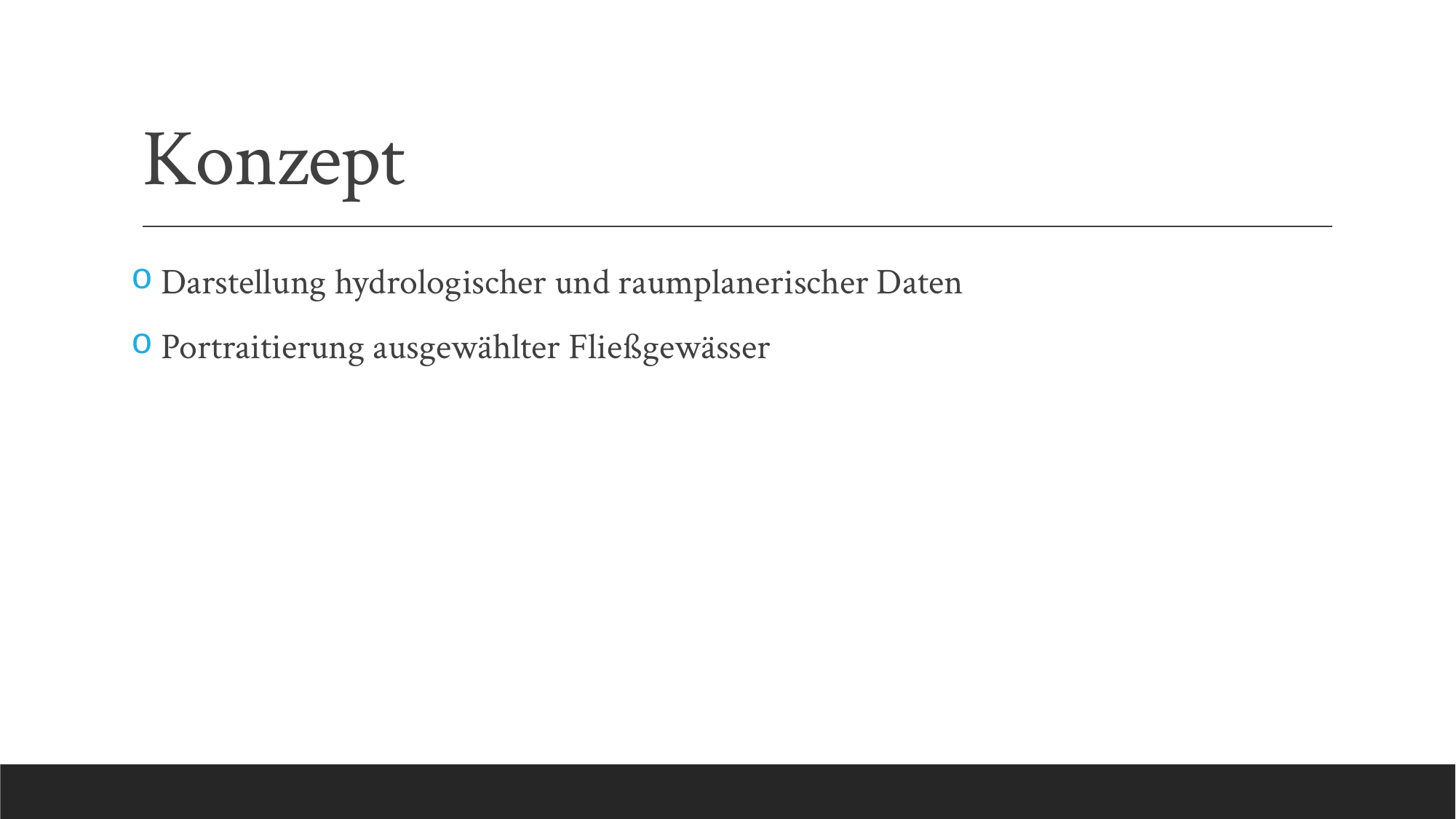

# Konzept
 Darstellung hydrologischer und raumplanerischer Daten
 Portraitierung ausgewählter Fließgewässer